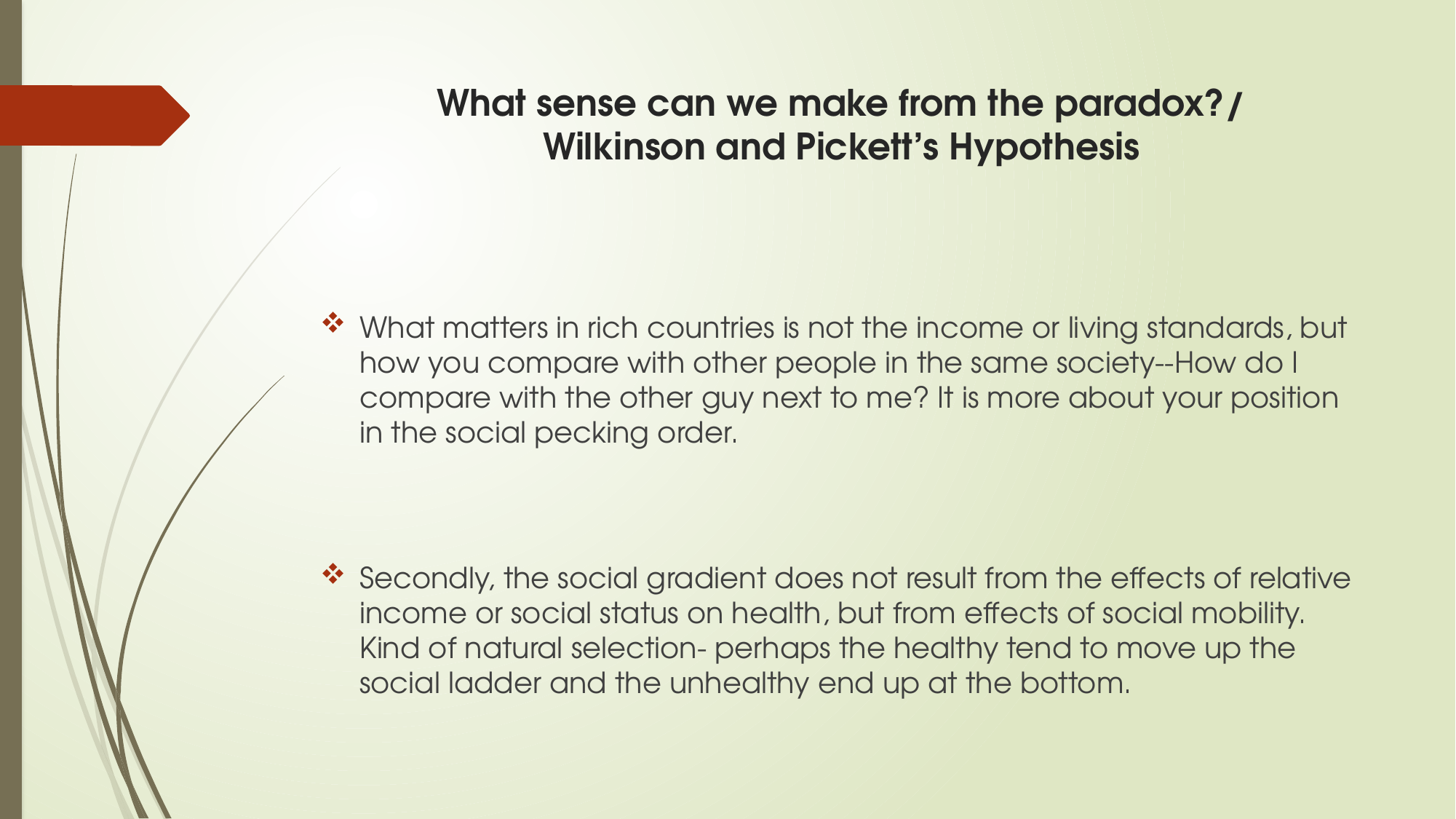

# What sense can we make from the paradox?/ Wilkinson and Pickett’s Hypothesis

What matters in rich countries is not the income or living standards, but how you compare with other people in the same society--How do I compare with the other guy next to me? It is more about your position in the social pecking order.

Secondly, the social gradient does not result from the effects of relative income or social status on health, but from effects of social mobility. Kind of natural selection- perhaps the healthy tend to move up the social ladder and the unhealthy end up at the bottom.